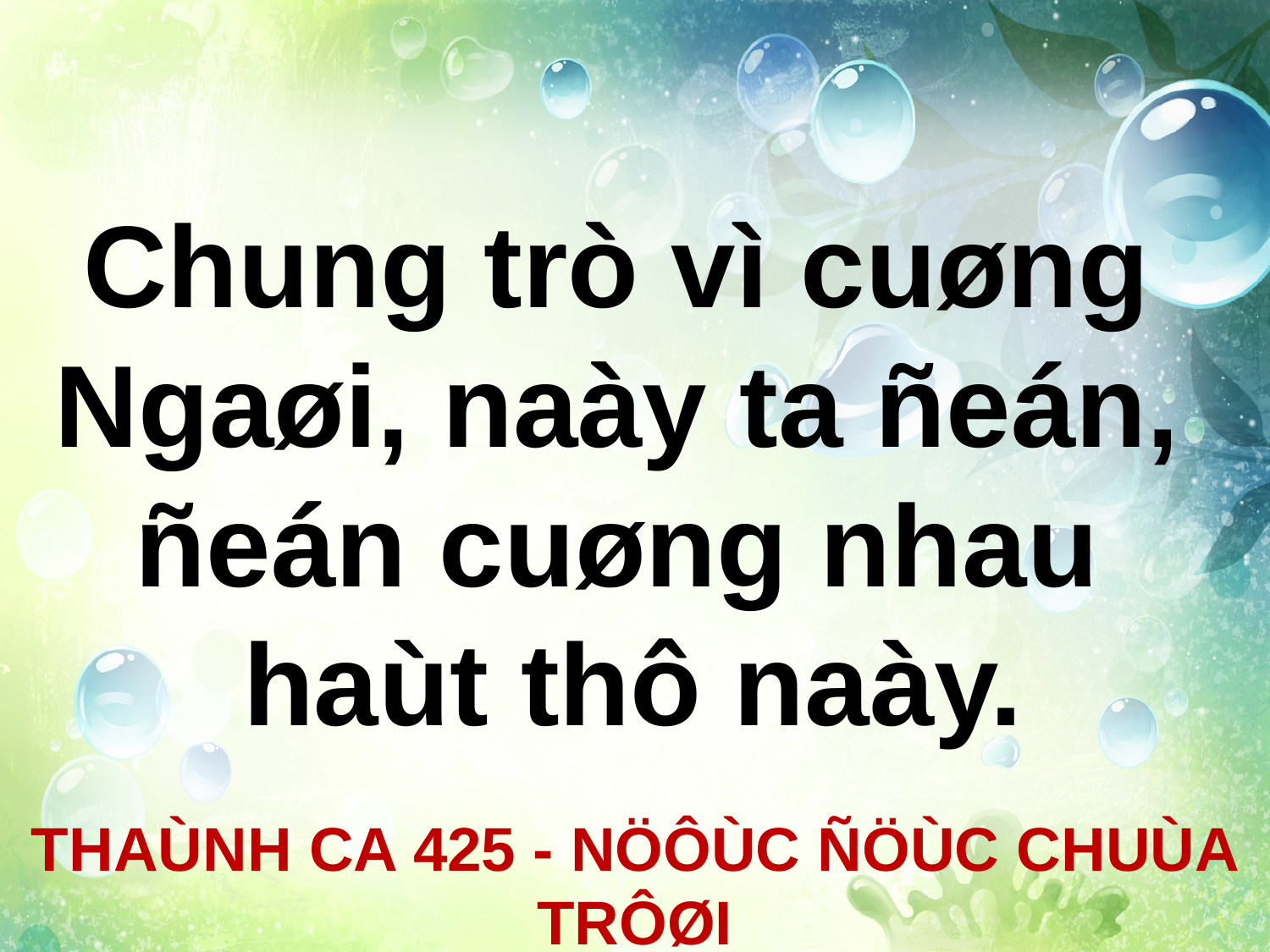

Chung trò vì cuøng
Ngaøi, naày ta ñeán,
ñeán cuøng nhau
haùt thô naày.
THAÙNH CA 425 - NÖÔÙC ÑÖÙC CHUÙA TRÔØI